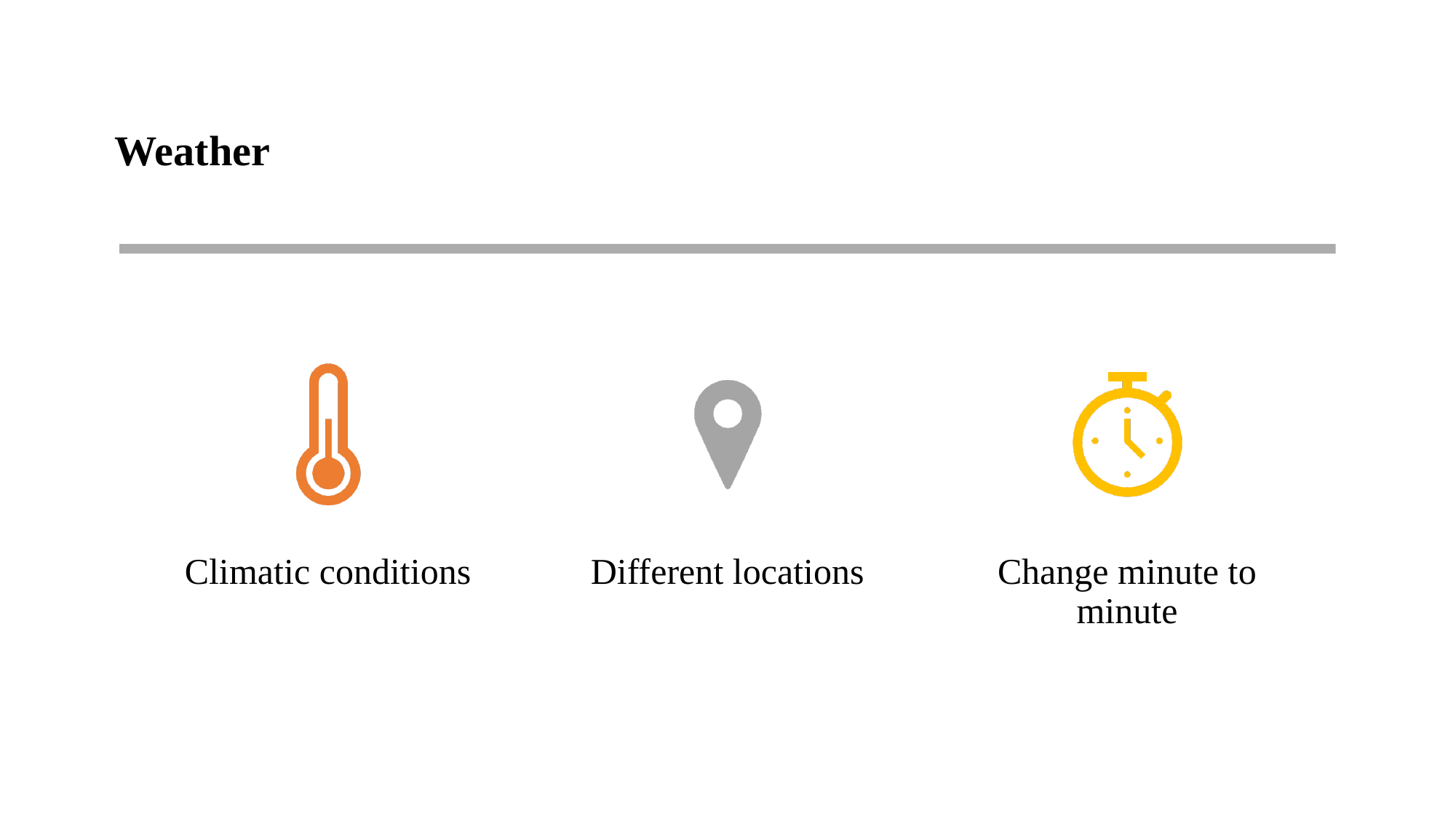

# Weather

Climatic conditions
Different locations
Change minute to minute